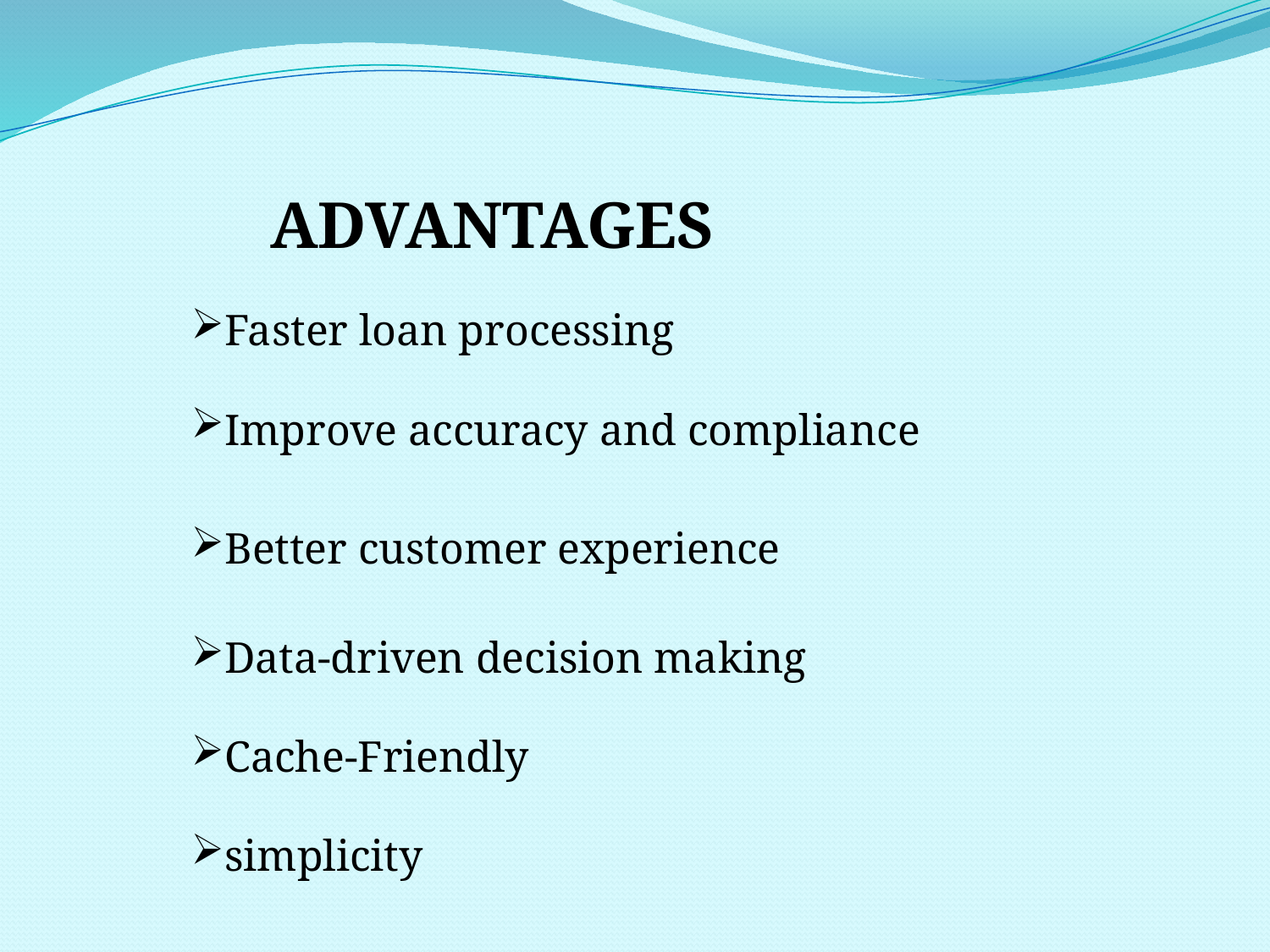

ADVANTAGES
Faster loan processing
Improve accuracy and compliance
Better customer experience
Data-driven decision making
Cache-Friendly
simplicity